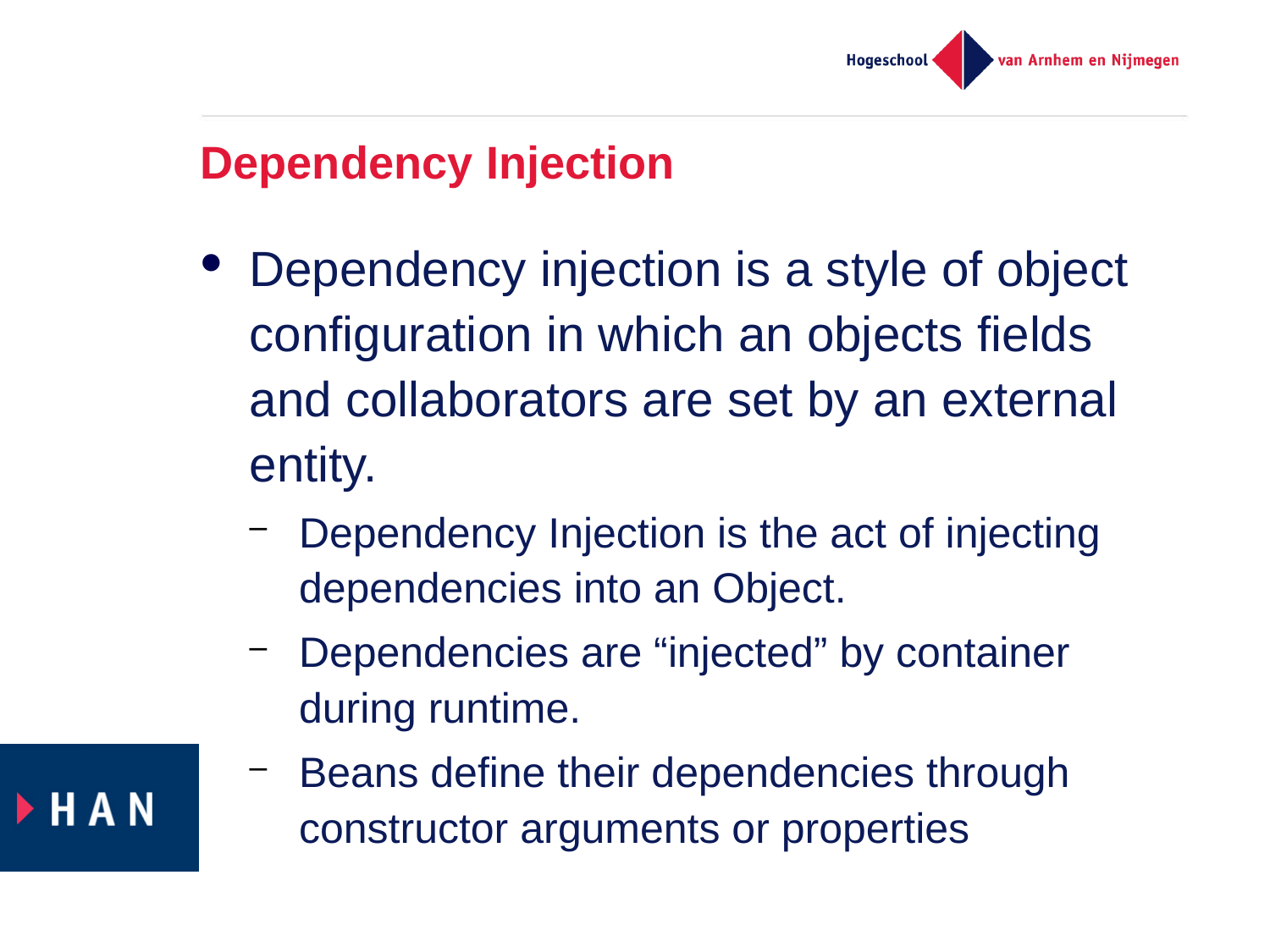

# Dependency Injection
Dependency injection is a style of object configuration in which an objects fields and collaborators are set by an external entity.
Dependency Injection is the act of injecting dependencies into an Object.
Dependencies are “injected” by container during runtime.
Beans define their dependencies through constructor arguments or properties